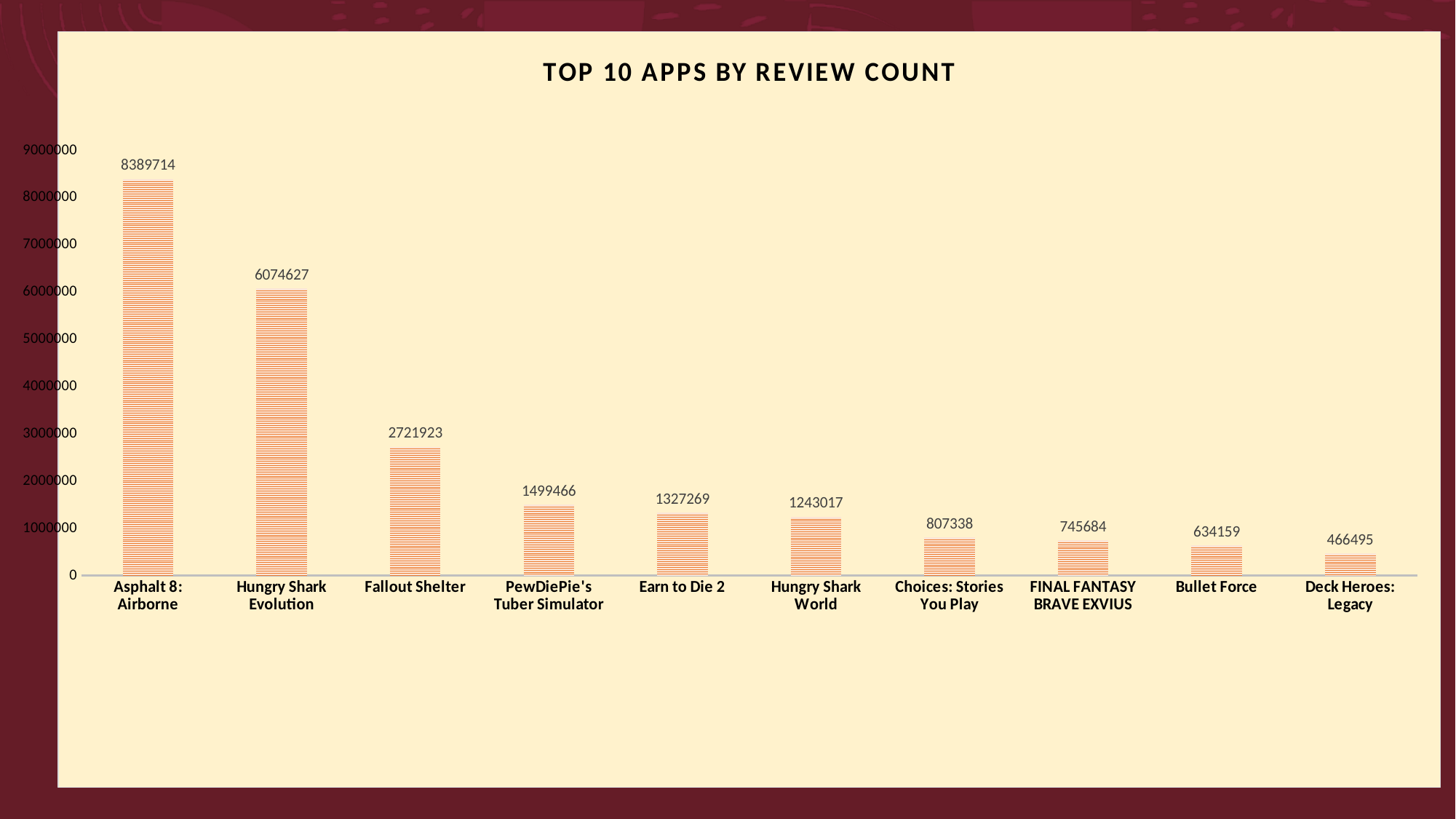

### Chart: TOP 10 APPS BY REVIEW COUNT

| Category | Total |
|---|---|
| Asphalt 8: Airborne | 8389714.0 |
| Hungry Shark Evolution | 6074627.0 |
| Fallout Shelter | 2721923.0 |
| PewDiePie's Tuber Simulator | 1499466.0 |
| Earn to Die 2 | 1327269.0 |
| Hungry Shark World | 1243017.0 |
| Choices: Stories You Play | 807338.0 |
| FINAL FANTASY BRAVE EXVIUS | 745684.0 |
| Bullet Force | 634159.0 |
| Deck Heroes: Legacy | 466495.0 |